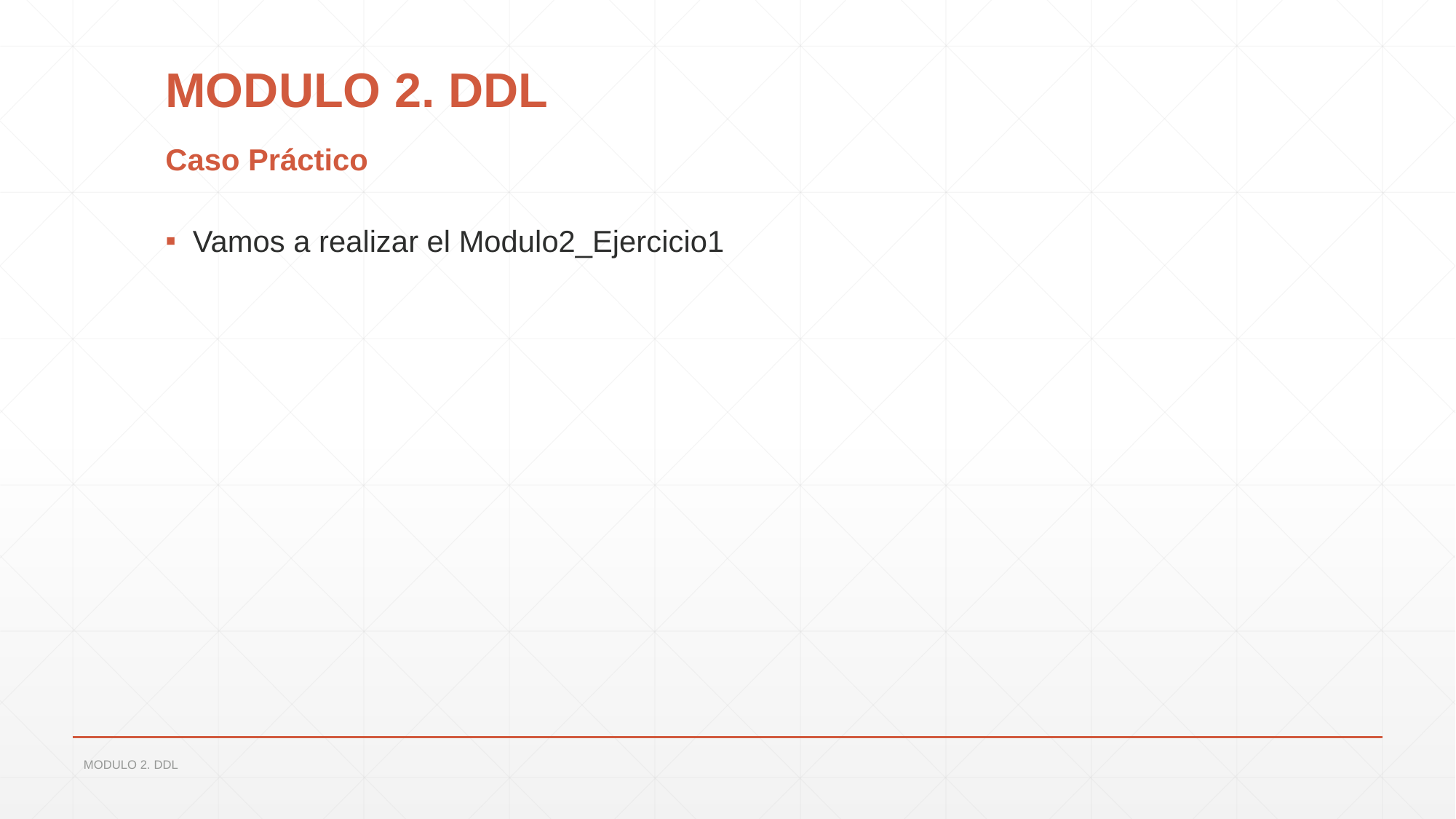

# MODULO 2. DDL
Caso Práctico
Vamos a realizar el Modulo2_Ejercicio1

MODULO 2. DDL